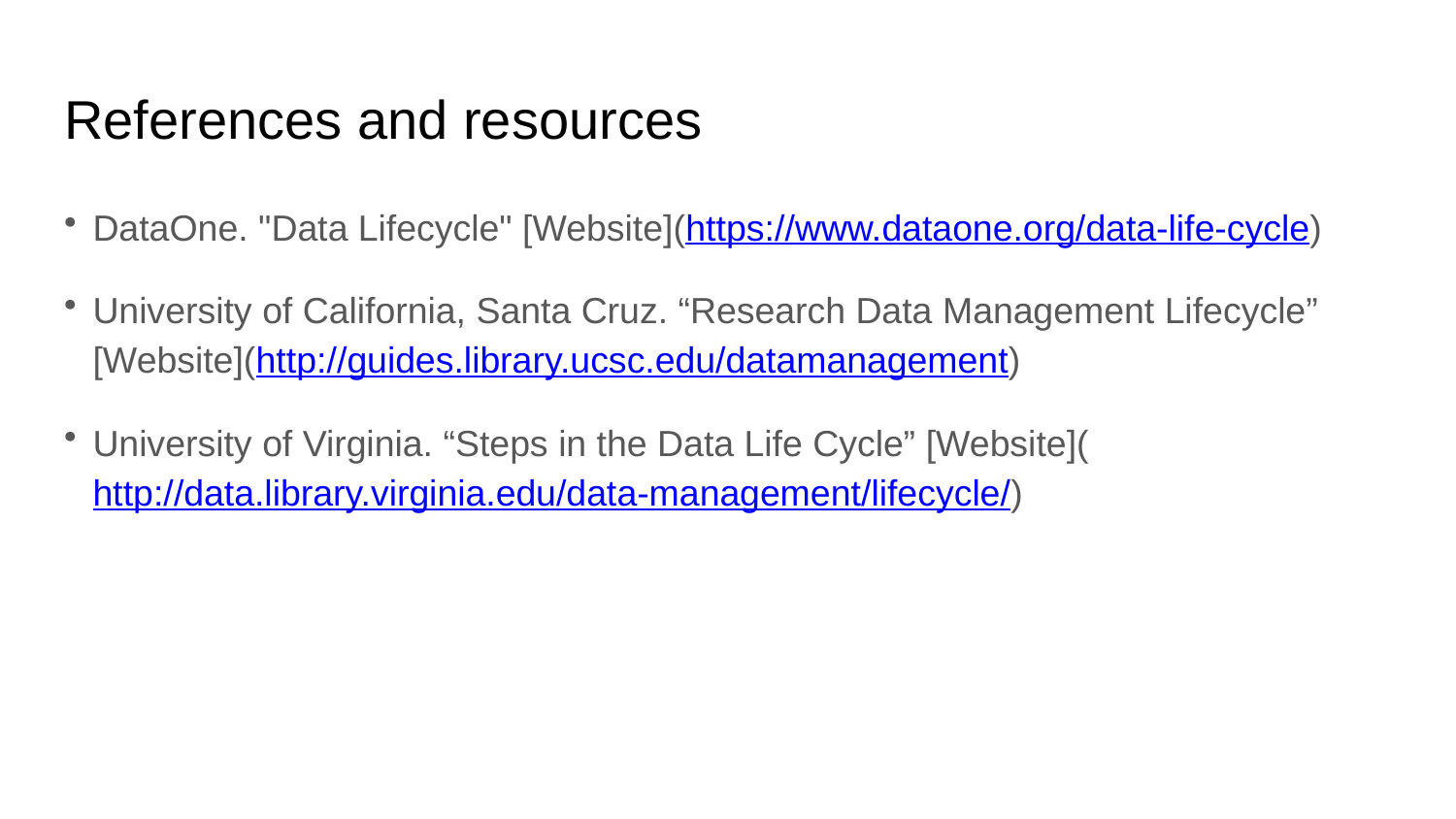

# References and resources
DataOne. "Data Lifecycle" [Website](https://www.dataone.org/data-life-cycle)
University of California, Santa Cruz. “Research Data Management Lifecycle” [Website](http://guides.library.ucsc.edu/datamanagement)
University of Virginia. “Steps in the Data Life Cycle” [Website](http://data.library.virginia.edu/data-management/lifecycle/)